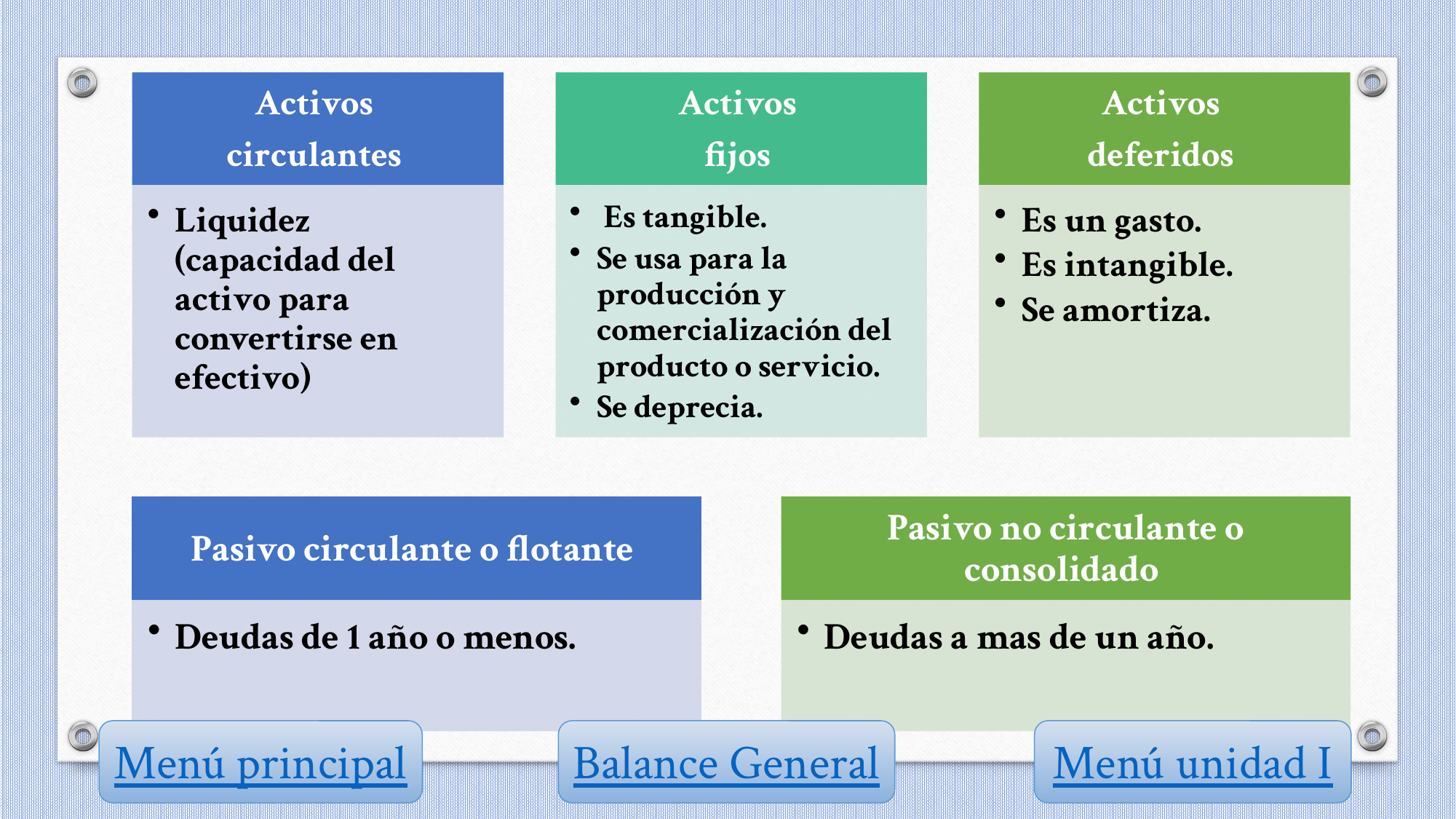

Activos
circulantes
Liquidez (capacidad del activo para convertirse en efectivo)
Activos
fijos
 Es tangible.
Se usa para la producción y comercialización del producto o servicio.
Se deprecia.
Activos
deferidos
Es un gasto.
Es intangible.
Se amortiza.

Pasivo circulante o flotante
Deudas de 1 año o menos.
Pasivo no circulante o consolidado
Deudas a mas de un año.
Menú principal
Balance General
Menú unidad I